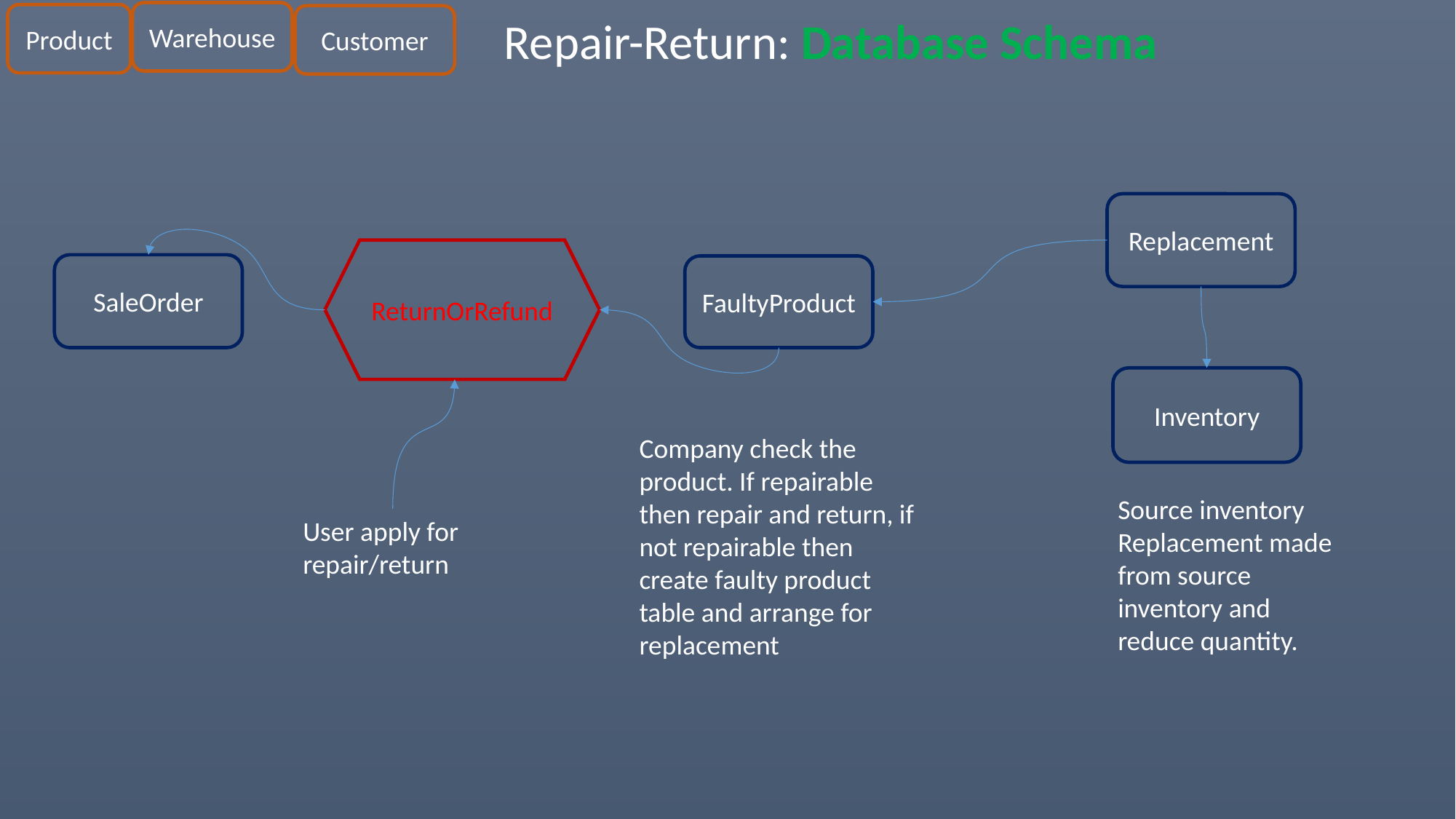

Warehouse
Product
Repair-Return: Database Schema
Customer
Replacement
ReturnOrRefund
SaleOrder
FaultyProduct
Inventory
Company check the product. If repairable then repair and return, if not repairable then create faulty product table and arrange for replacement
Source inventory
Replacement made from source inventory and reduce quantity.
User apply for repair/return